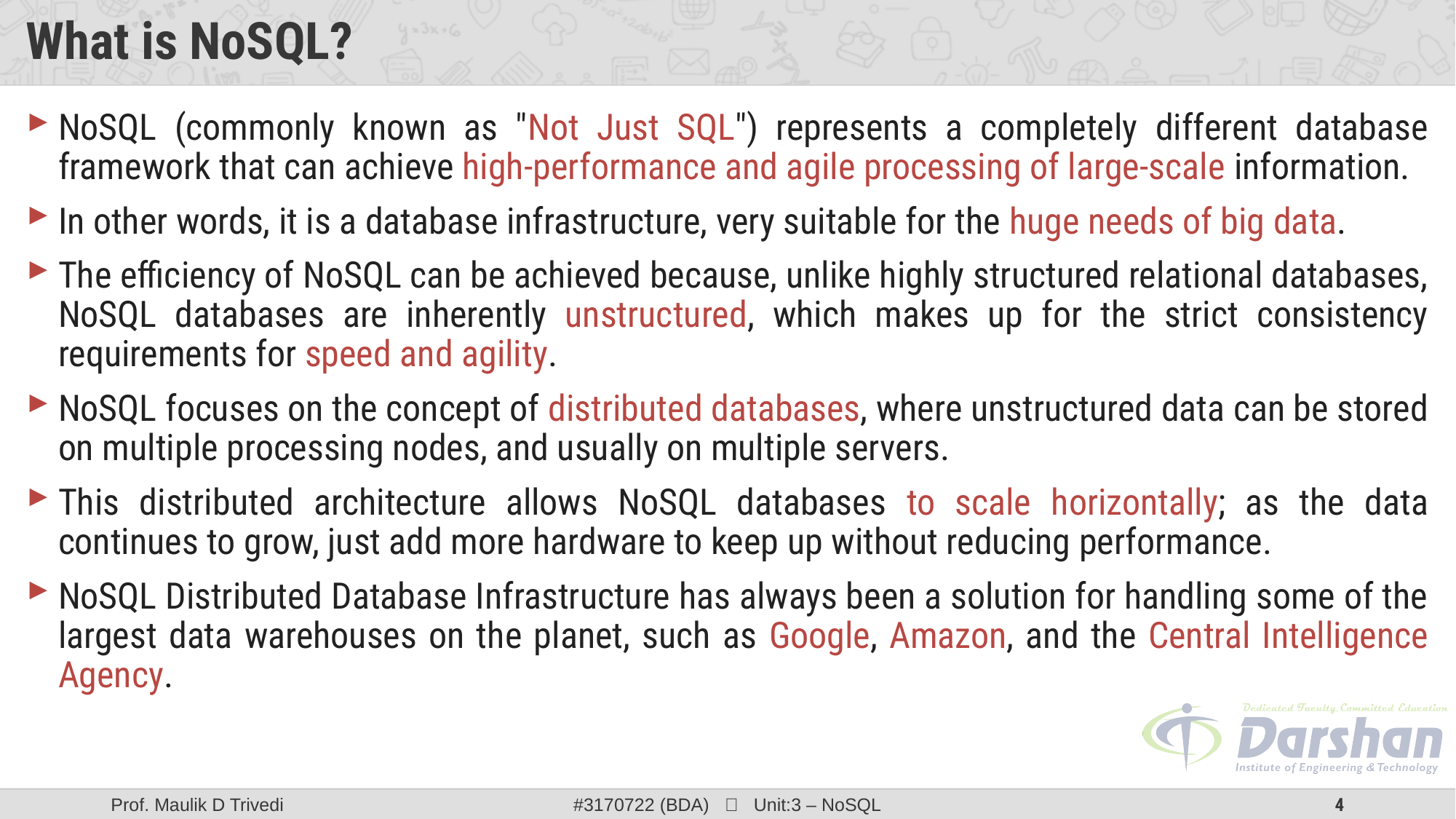

# What is NoSQL?
NoSQL (commonly known as "Not Just SQL") represents a completely different database framework that can achieve high-performance and agile processing of large-scale information.
In other words, it is a database infrastructure, very suitable for the huge needs of big data.
The efficiency of NoSQL can be achieved because, unlike highly structured relational databases, NoSQL databases are inherently unstructured, which makes up for the strict consistency requirements for speed and agility.
NoSQL focuses on the concept of distributed databases, where unstructured data can be stored on multiple processing nodes, and usually on multiple servers.
This distributed architecture allows NoSQL databases to scale horizontally; as the data continues to grow, just add more hardware to keep up without reducing performance.
NoSQL Distributed Database Infrastructure has always been a solution for handling some of the largest data warehouses on the planet, such as Google, Amazon, and the Central Intelligence Agency.